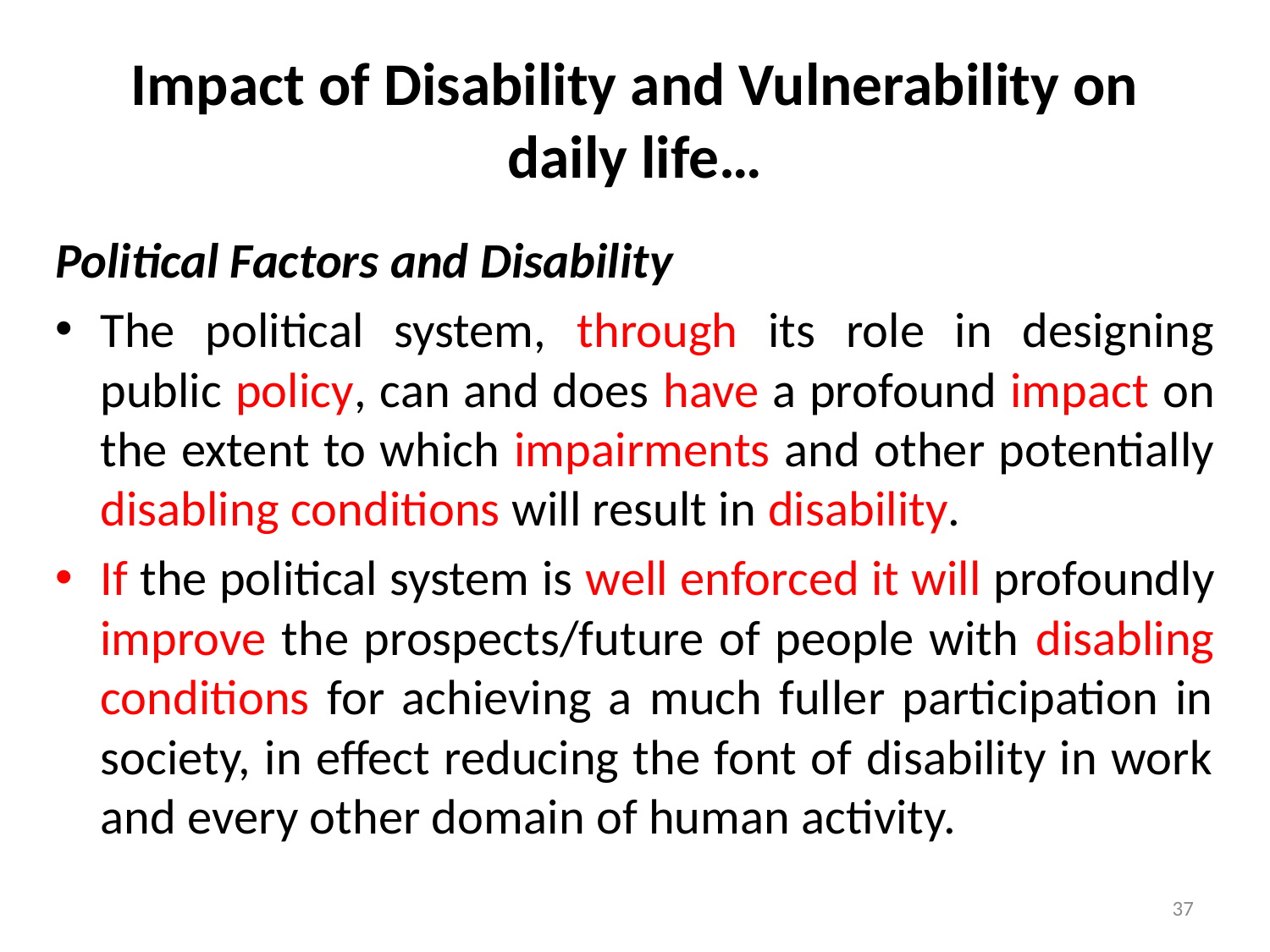

# Impact of Disability and Vulnerability on daily life…
Political Factors and Disability
The political system, through its role in designing public policy, can and does have a profound impact on the extent to which impairments and other potentially disabling conditions will result in disability.
If the political system is well enforced it will profoundly improve the prospects/future of people with disabling conditions for achieving a much fuller participation in society, in effect reducing the font of disability in work and every other domain of human activity.
37